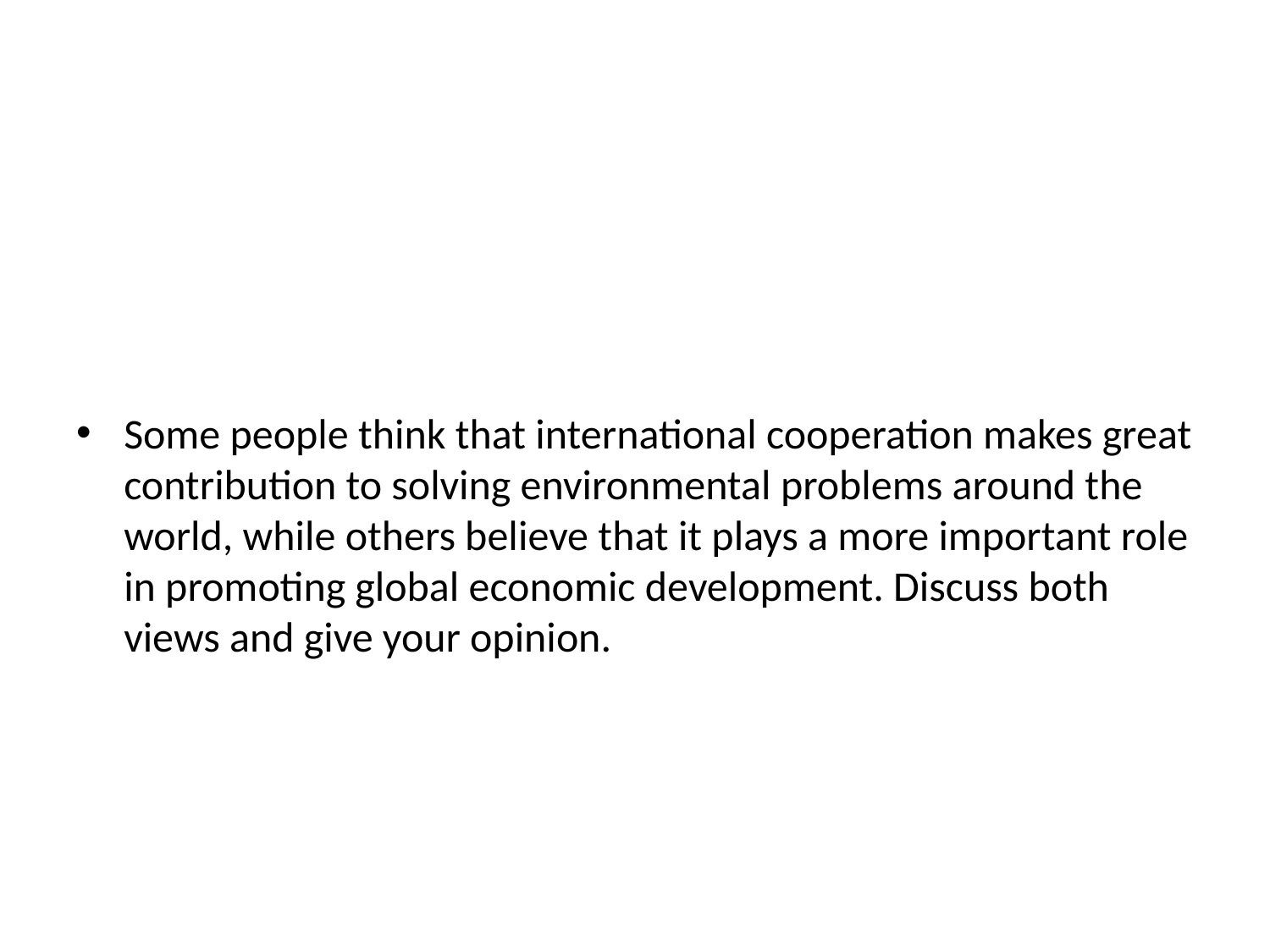

#

Some people think that international cooperation makes great contribution to solving environmental problems around the world, while others believe that it plays a more important role in promoting global economic development. Discuss both views and give your opinion.